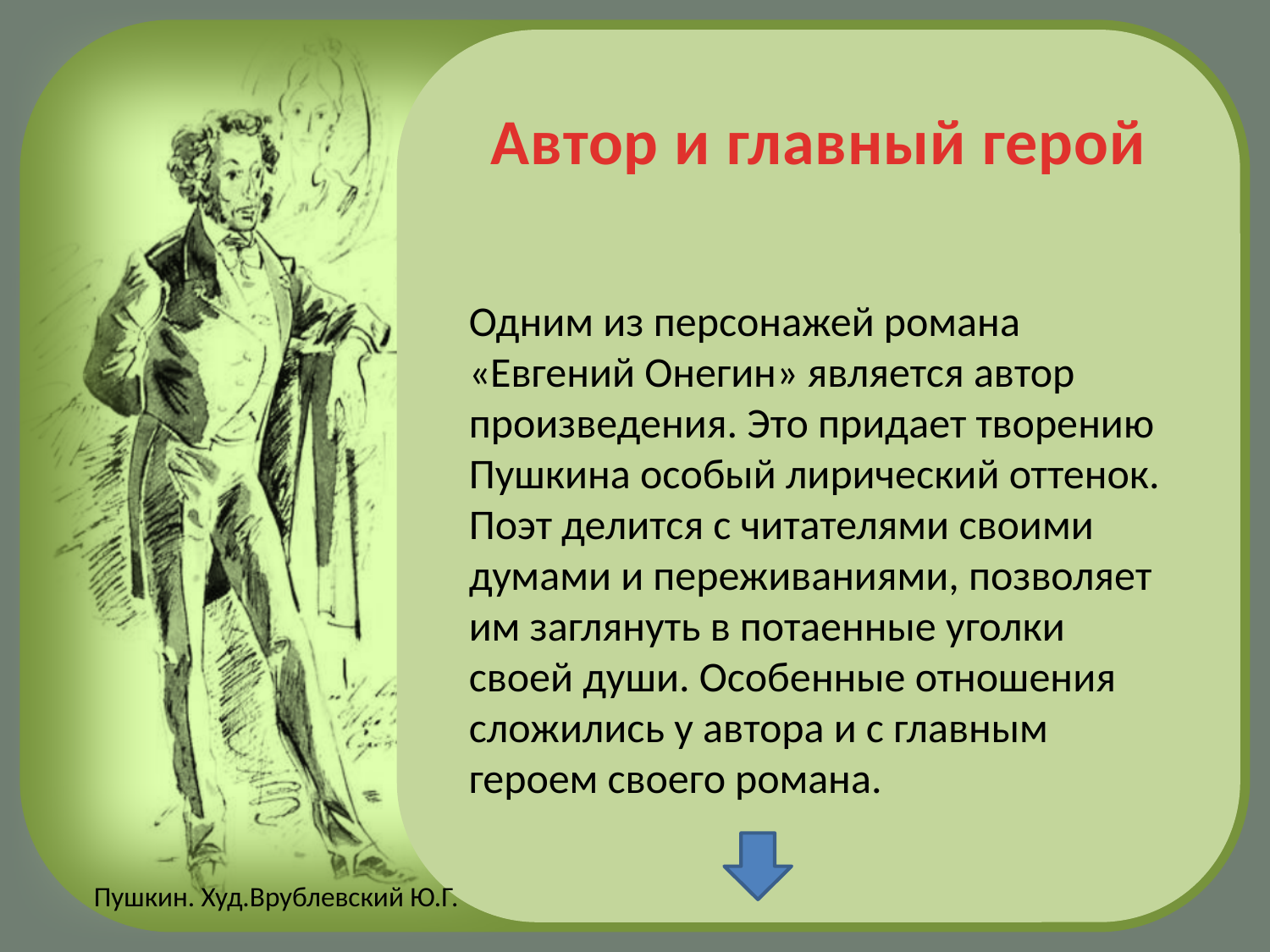

# Автор и главный герой
Одним из персонажей романа «Евгений Онегин» является автор произведения. Это придает творению Пушкина особый лирический оттенок. Поэт делится с читателями своими думами и переживаниями, позволяет им заглянуть в потаенные уголки своей души. Особенные отношения сложились у автора и с главным героем своего романа.